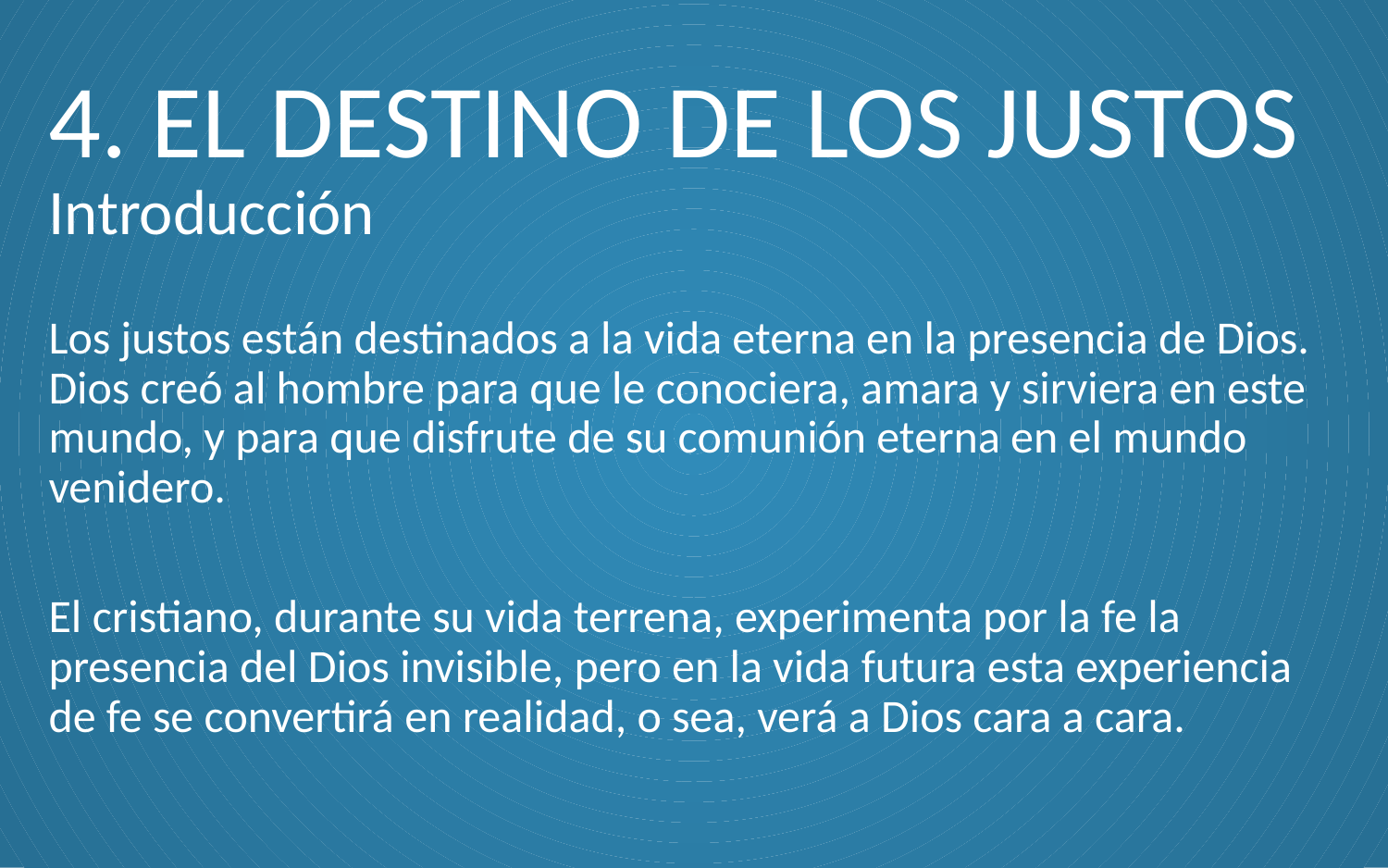

# 4. EL DESTINO DE LOS JUSTOS Introducción
Los justos están destinados a la vida eterna en la presencia de Dios. Dios creó al hombre para que le conociera, amara y sirviera en este mundo, y para que disfrute de su comunión eterna en el mundo venidero.

El cristiano, durante su vida terrena, experimenta por la fe la presencia del Dios invisible, pero en la vida futura esta experiencia de fe se convertirá en realidad, o sea, verá a Dios cara a cara.